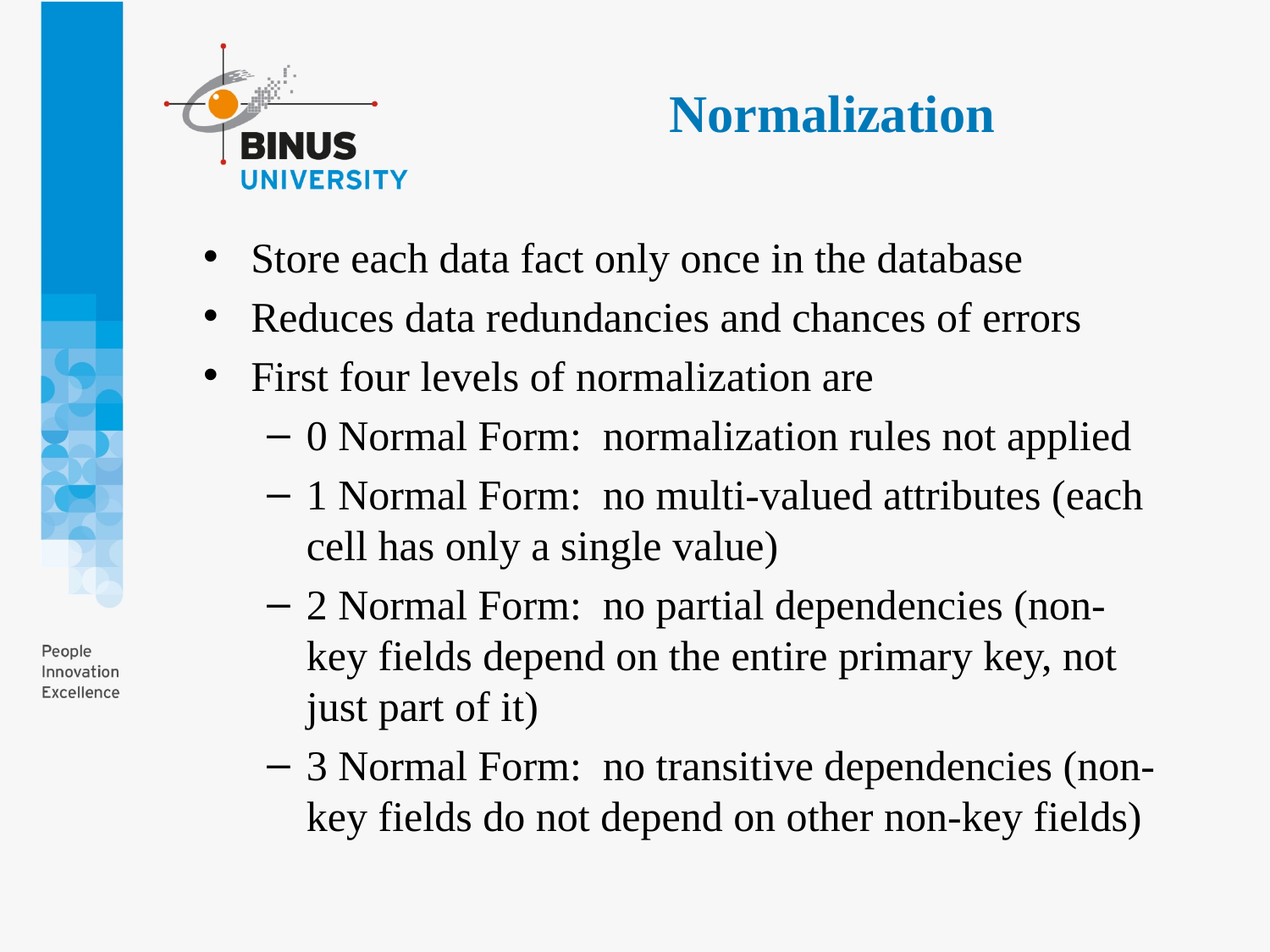

# Normalization
Store each data fact only once in the database
Reduces data redundancies and chances of errors
First four levels of normalization are
0 Normal Form:  normalization rules not applied
1 Normal Form:  no multi-valued attributes (each cell has only a single value)
2 Normal Form:  no partial dependencies (non-key fields depend on the entire primary key, not just part of it)
3 Normal Form:  no transitive dependencies (non-key fields do not depend on other non-key fields)